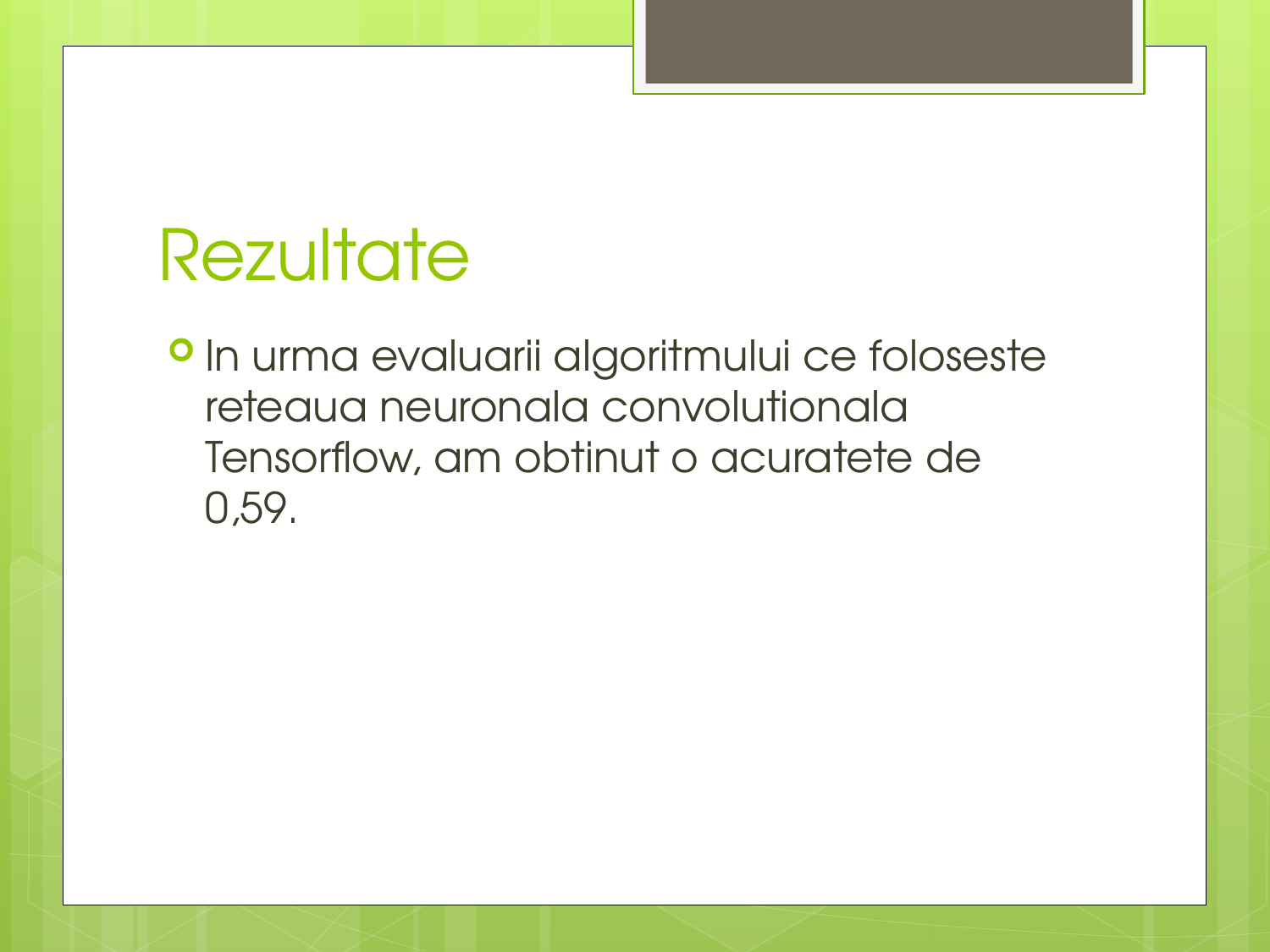

# Rezultate
In urma evaluarii algoritmului ce foloseste reteaua neuronala convolutionala Tensorflow, am obtinut o acuratete de 0,59.